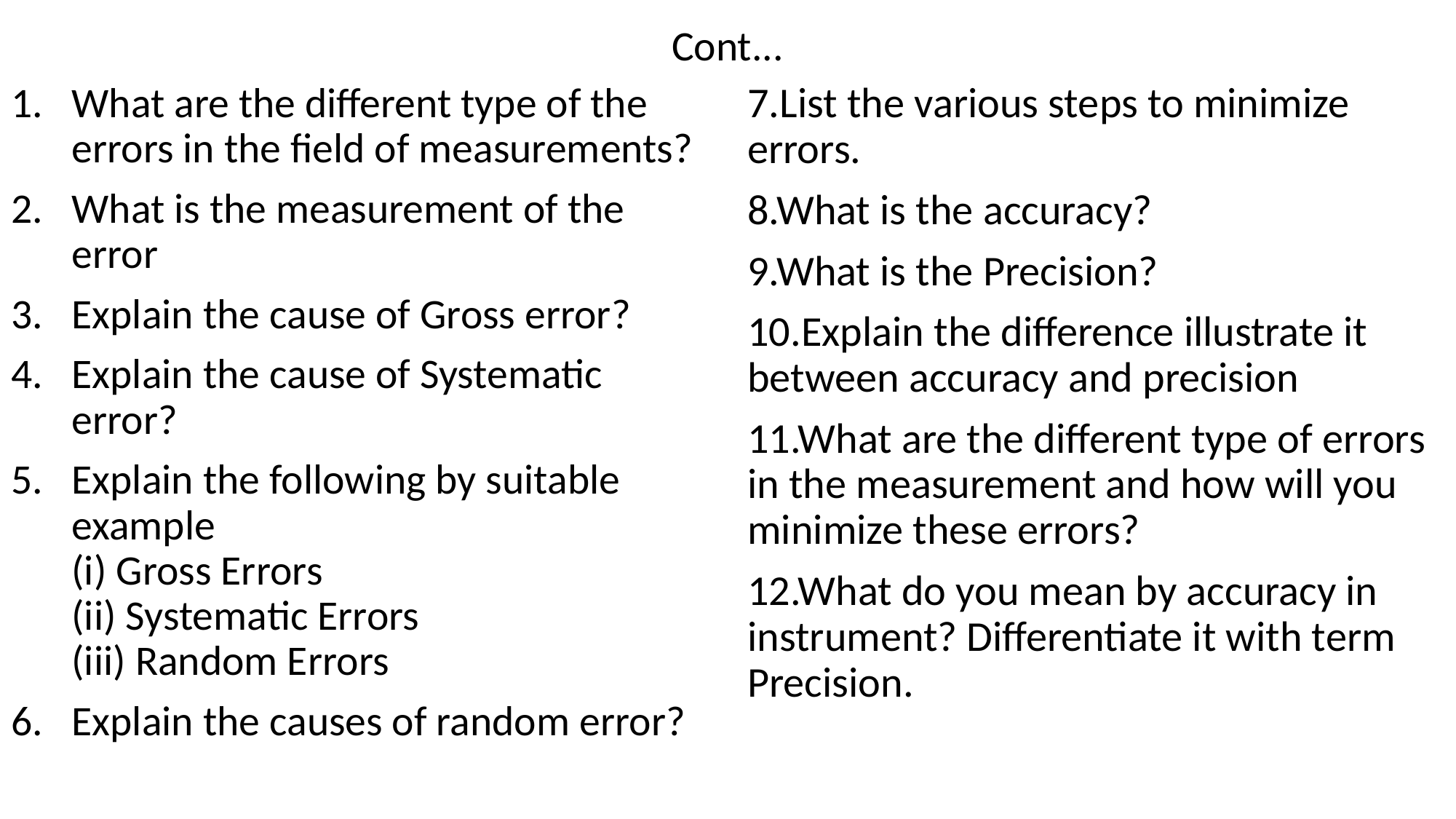

# Cont...
7.List the various steps to minimize errors.
8.What is the accuracy?
9.What is the Precision?
10.Explain the difference illustrate it between accuracy and precision
11.What are the different type of errors in the measurement and how will you minimize these errors?
12.What do you mean by accuracy in instrument? Differentiate it with term Precision.
What are the different type of the errors in the field of measurements?
What is the measurement of the error
Explain the cause of Gross error?
Explain the cause of Systematic error?
Explain the following by suitable example
(i) Gross Errors
(ii) Systematic Errors
(iii) Random Errors
Explain the causes of random error?